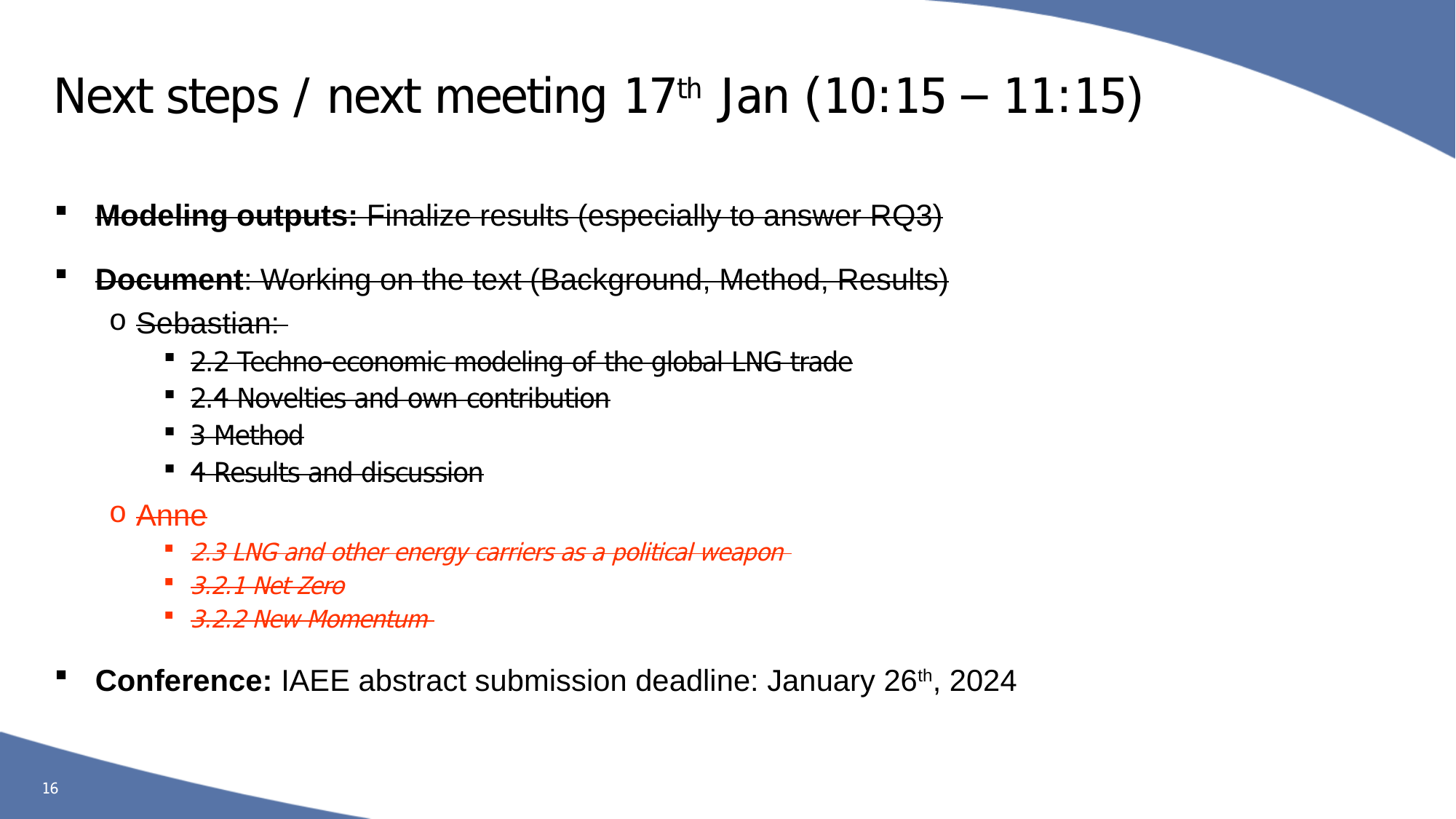

# Next steps / next meeting 17th Jan (10:15 – 11:15)
Modeling outputs: Finalize results (especially to answer RQ3)
Document: Working on the text (Background, Method, Results)
Sebastian:
2.2 Techno-economic modeling of the global LNG trade
2.4 Novelties and own contribution
3 Method
4 Results and discussion
Anne
2.3 LNG and other energy carriers as a political weapon
3.2.1 Net Zero
3.2.2 New Momentum
Conference: IAEE abstract submission deadline: January 26th, 2024
16